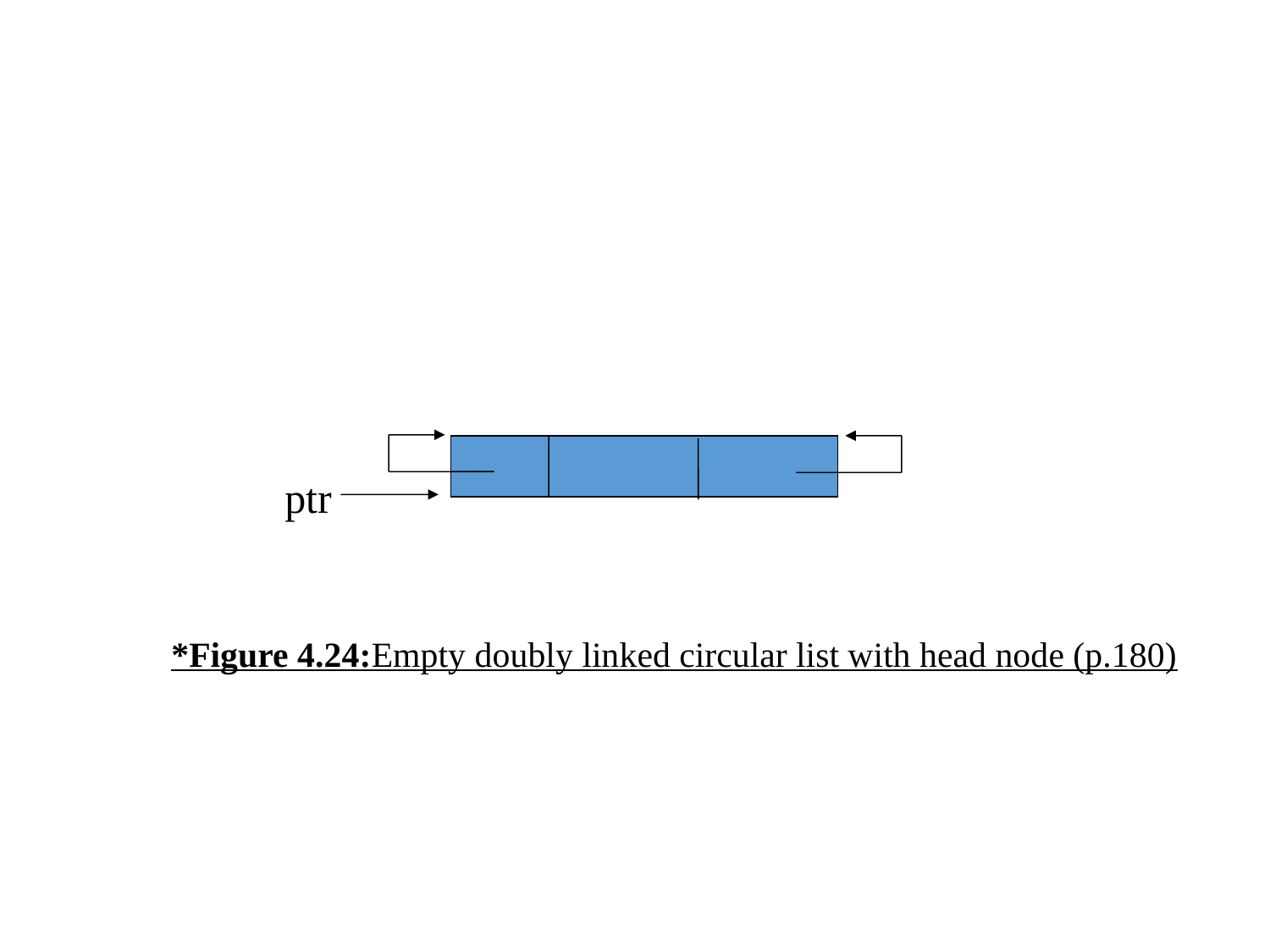

ptr

*Figure 4.24:Empty doubly linked circular list with head node (p.180)